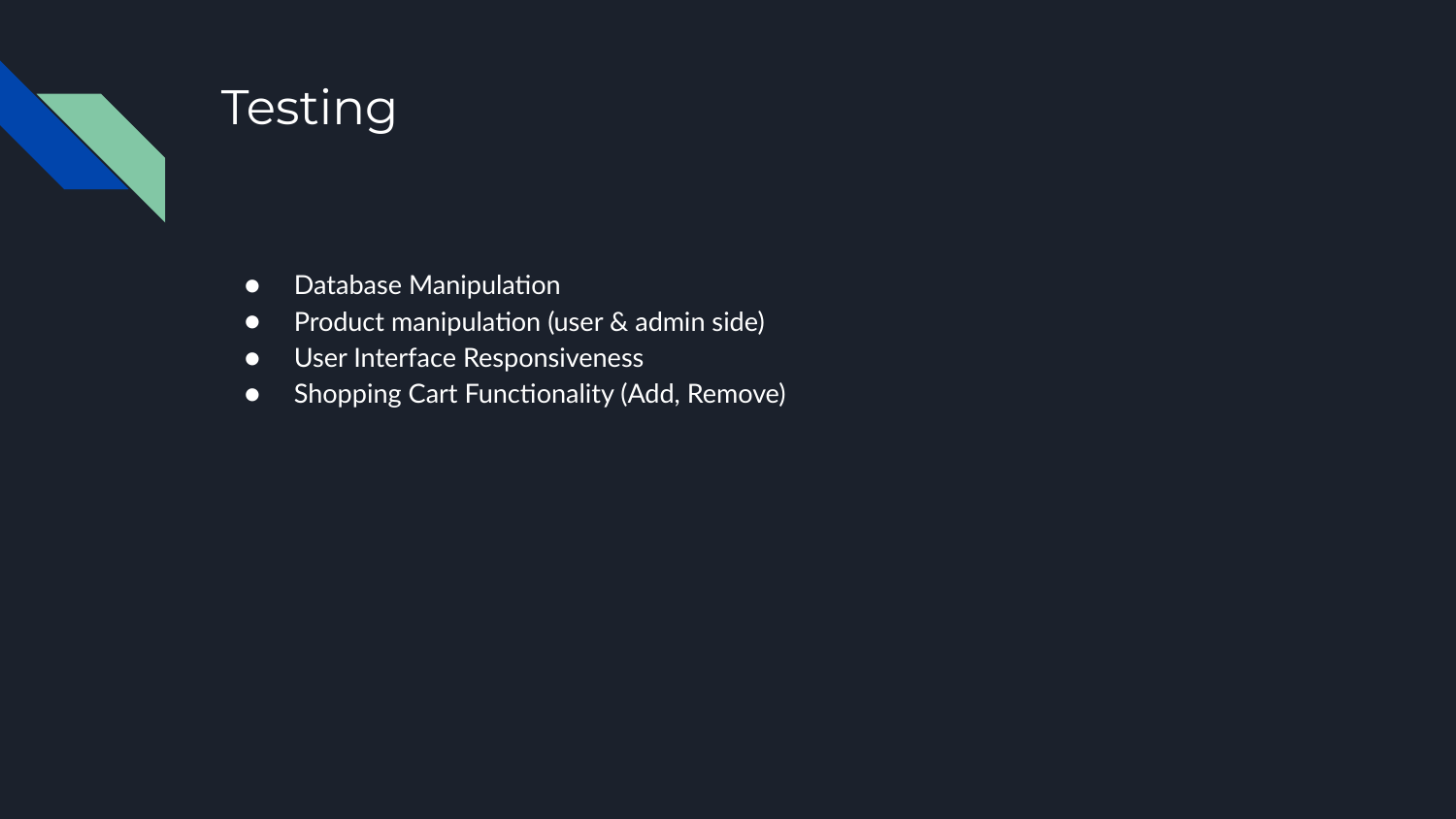

# Testing
Database Manipulation
Product manipulation (user & admin side)
User Interface Responsiveness
Shopping Cart Functionality (Add, Remove)